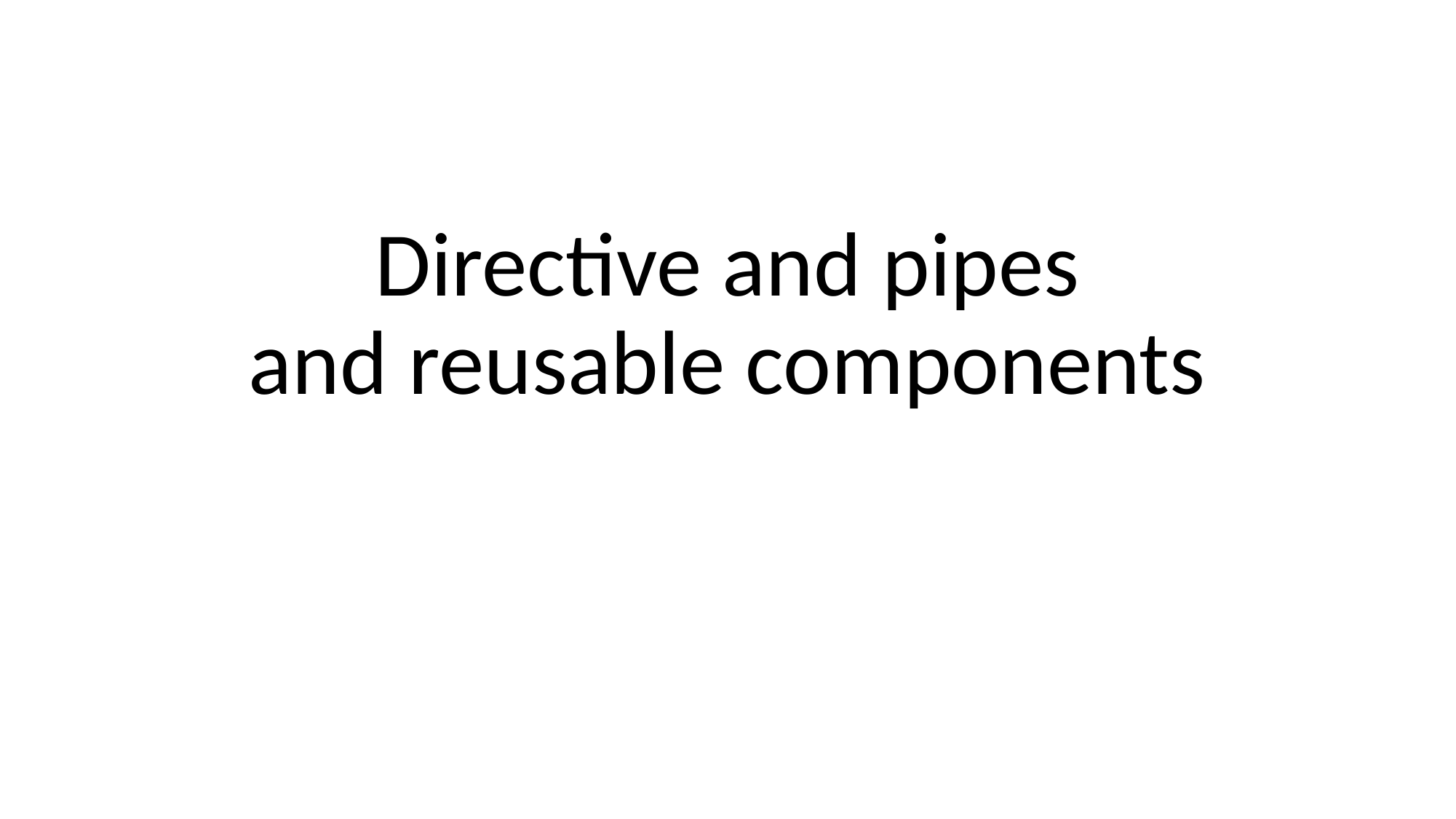

# Directive and pipes and reusable components